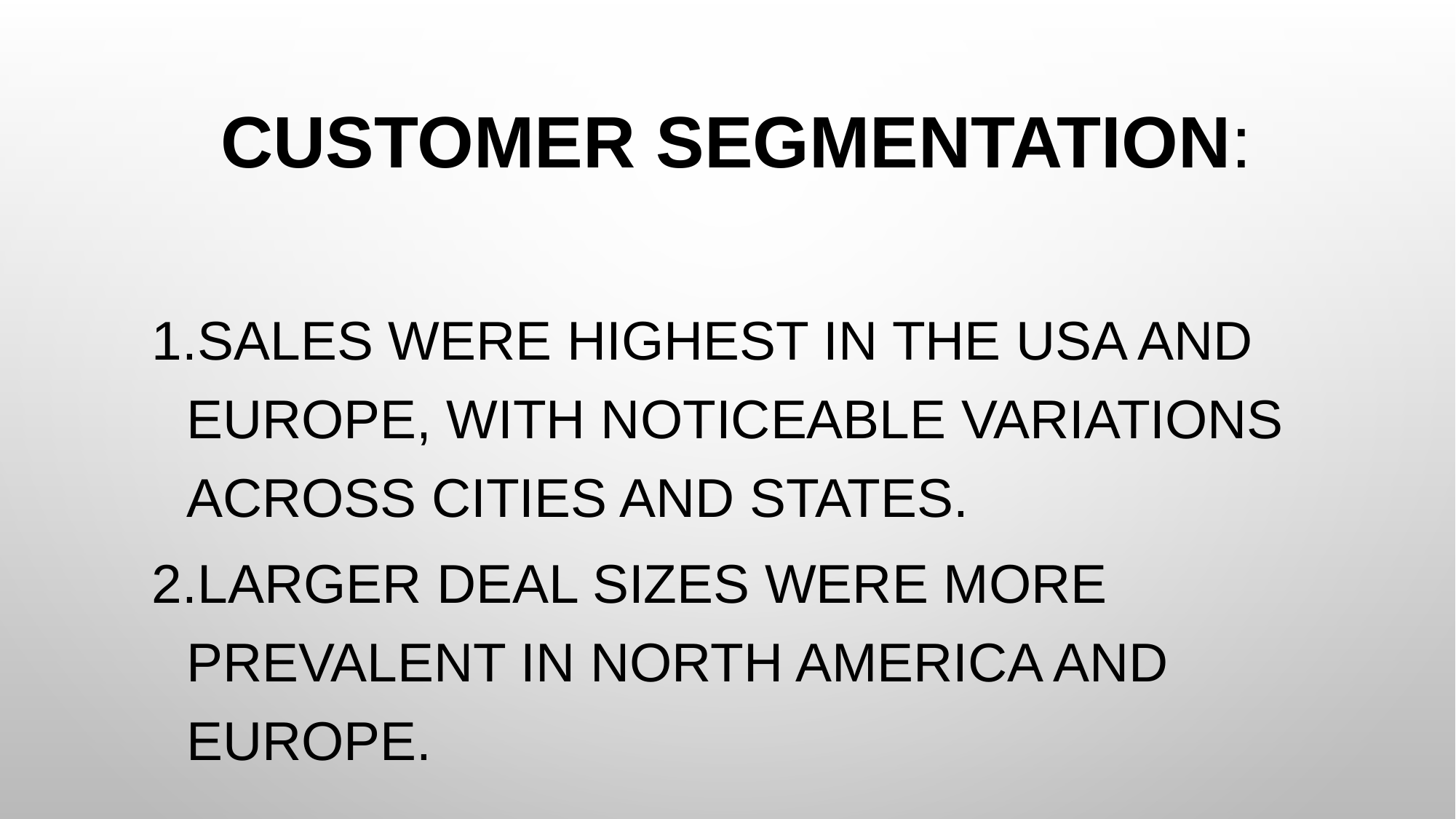

# Customer Segmentation:
Sales were highest in the USA and Europe, with noticeable variations across cities and states.
Larger deal sizes were more prevalent in North America and Europe.